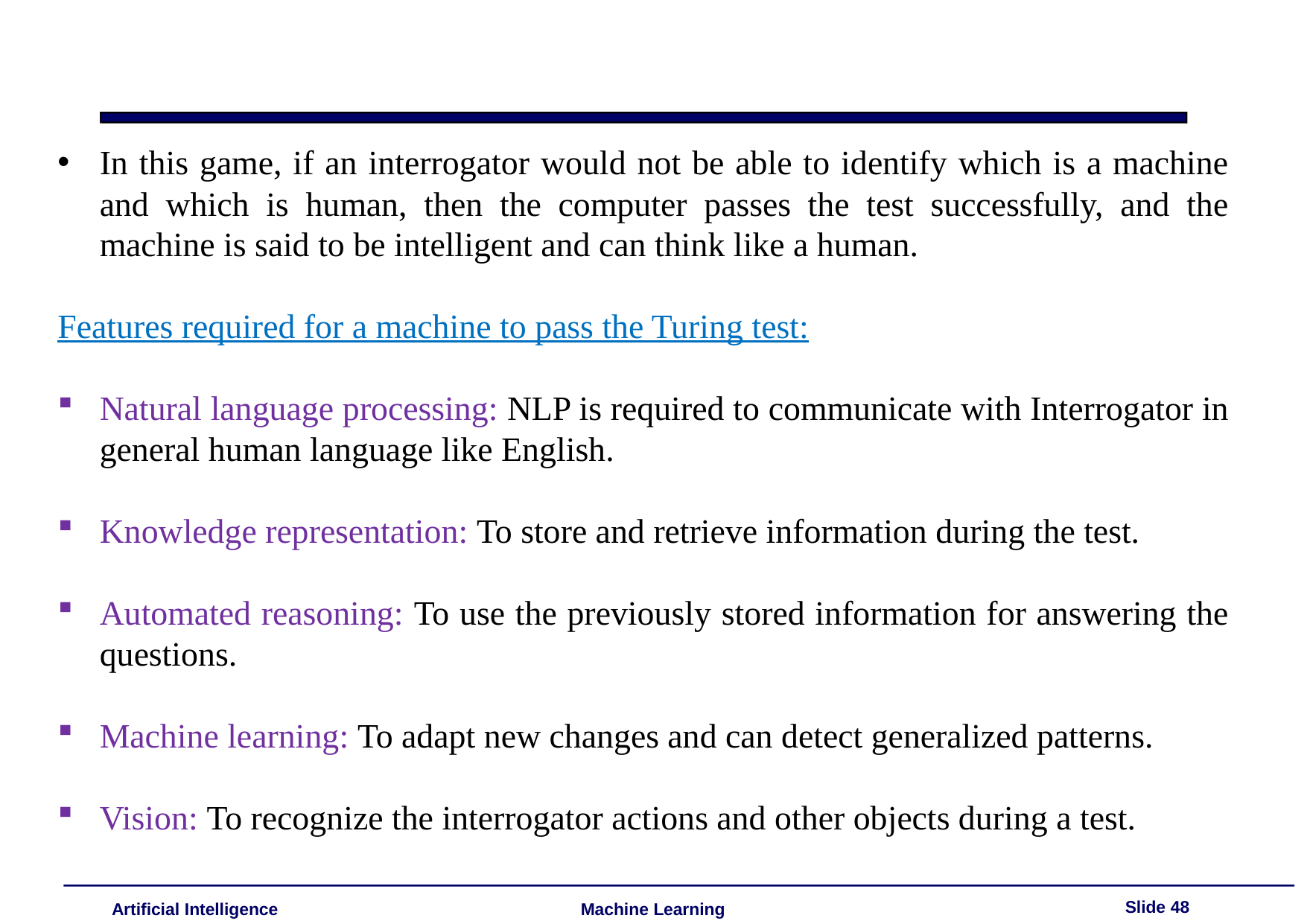

In this game, if an interrogator would not be able to identify which is a machine and which is human, then the computer passes the test successfully, and the machine is said to be intelligent and can think like a human.

Features required for a machine to pass the Turing test:

Natural language processing: NLP is required to communicate with Interrogator in general human language like English.

Knowledge representation: To store and retrieve information during the test.

Automated reasoning: To use the previously stored information for answering the questions.

Machine learning: To adapt new changes and can detect generalized patterns.

Vision: To recognize the interrogator actions and other objects during a test.

Slide 48
Artificial Intelligence
Machine Learning